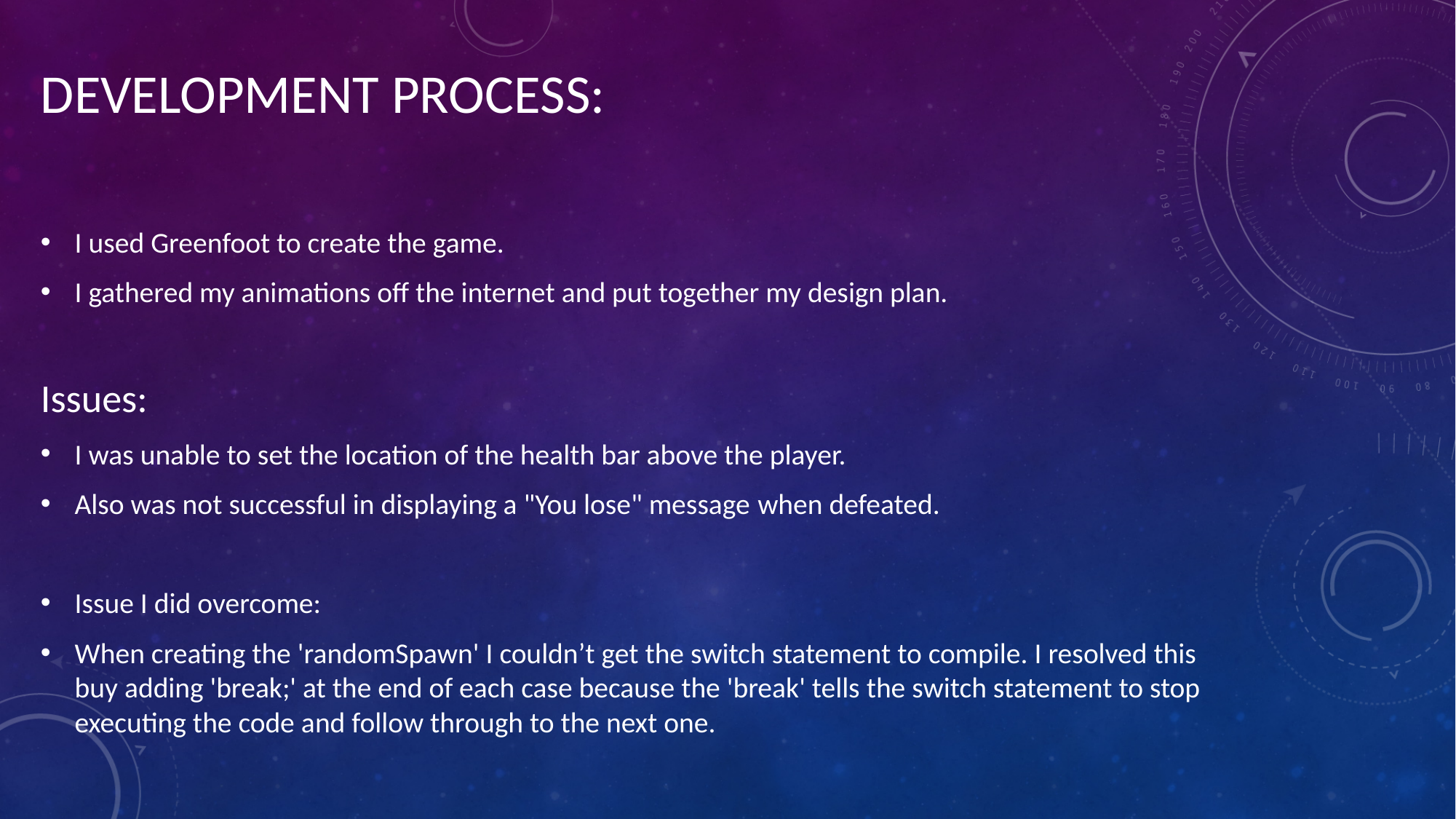

# DEVELOPMENT PROCESS:
I used Greenfoot to create the game.
I gathered my animations off the internet and put together my design plan.

Issues:
I was unable to set the location of the health bar above the player.
Also was not successful in displaying a "You lose" message when defeated.

Issue I did overcome:
When creating the 'randomSpawn' I couldn’t get the switch statement to compile. I resolved this buy adding 'break;' at the end of each case because the 'break' tells the switch statement to stop executing the code and follow through to the next one.